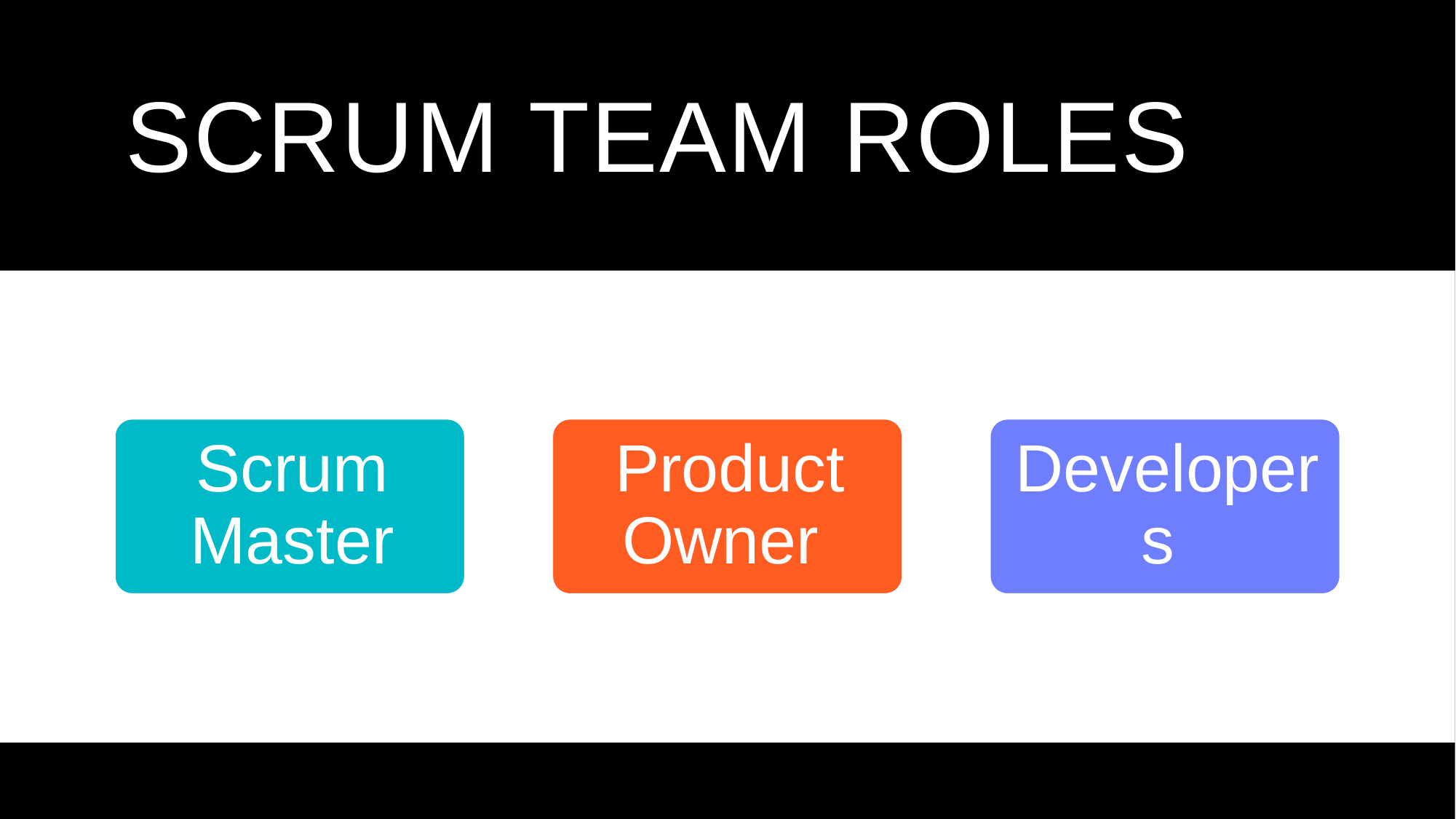

# Scrum team roles

Scrum Master
Product Owner
Developers